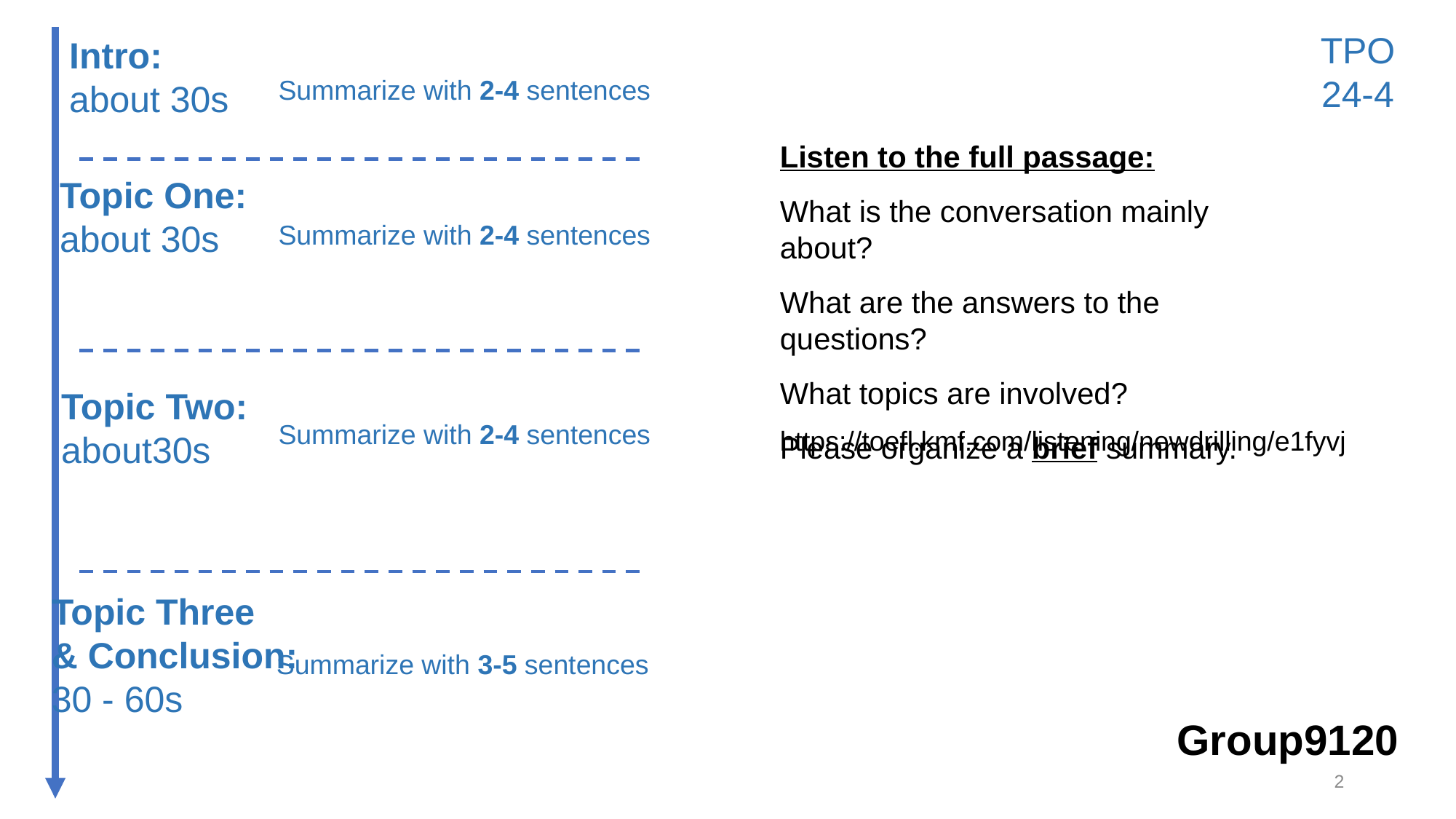

TPO 24-4
Intro:
about 30s
Summarize with 2-4 sentences
Listen to the full passage:
What is the conversation mainly about?
What are the answers to the questions?
What topics are involved?
Please organize a brief summary.
Topic One:
about 30s
Summarize with 2-4 sentences
Topic Two:
about30s
Summarize with 2-4 sentences
https://toefl.kmf.com/listening/newdrilling/e1fyvj
Topic Three
& Conclusion:
30 - 60s
Summarize with 3-5 sentences
Group9120
2